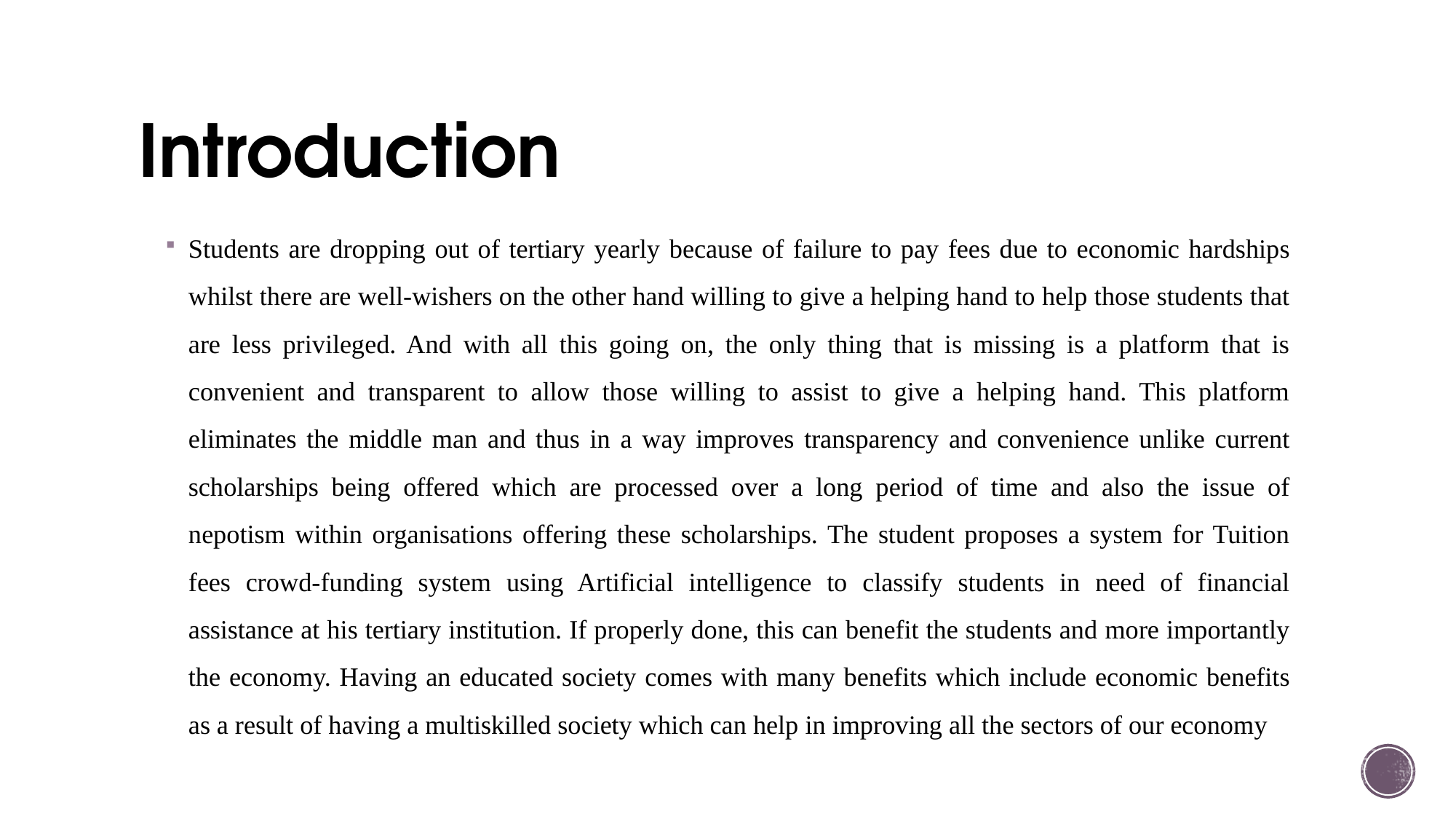

# Introduction
Students are dropping out of tertiary yearly because of failure to pay fees due to economic hardships whilst there are well-wishers on the other hand willing to give a helping hand to help those students that are less privileged. And with all this going on, the only thing that is missing is a platform that is convenient and transparent to allow those willing to assist to give a helping hand. This platform eliminates the middle man and thus in a way improves transparency and convenience unlike current scholarships being offered which are processed over a long period of time and also the issue of nepotism within organisations offering these scholarships. The student proposes a system for Tuition fees crowd-funding system using Artificial intelligence to classify students in need of financial assistance at his tertiary institution. If properly done, this can benefit the students and more importantly the economy. Having an educated society comes with many benefits which include economic benefits as a result of having a multiskilled society which can help in improving all the sectors of our economy